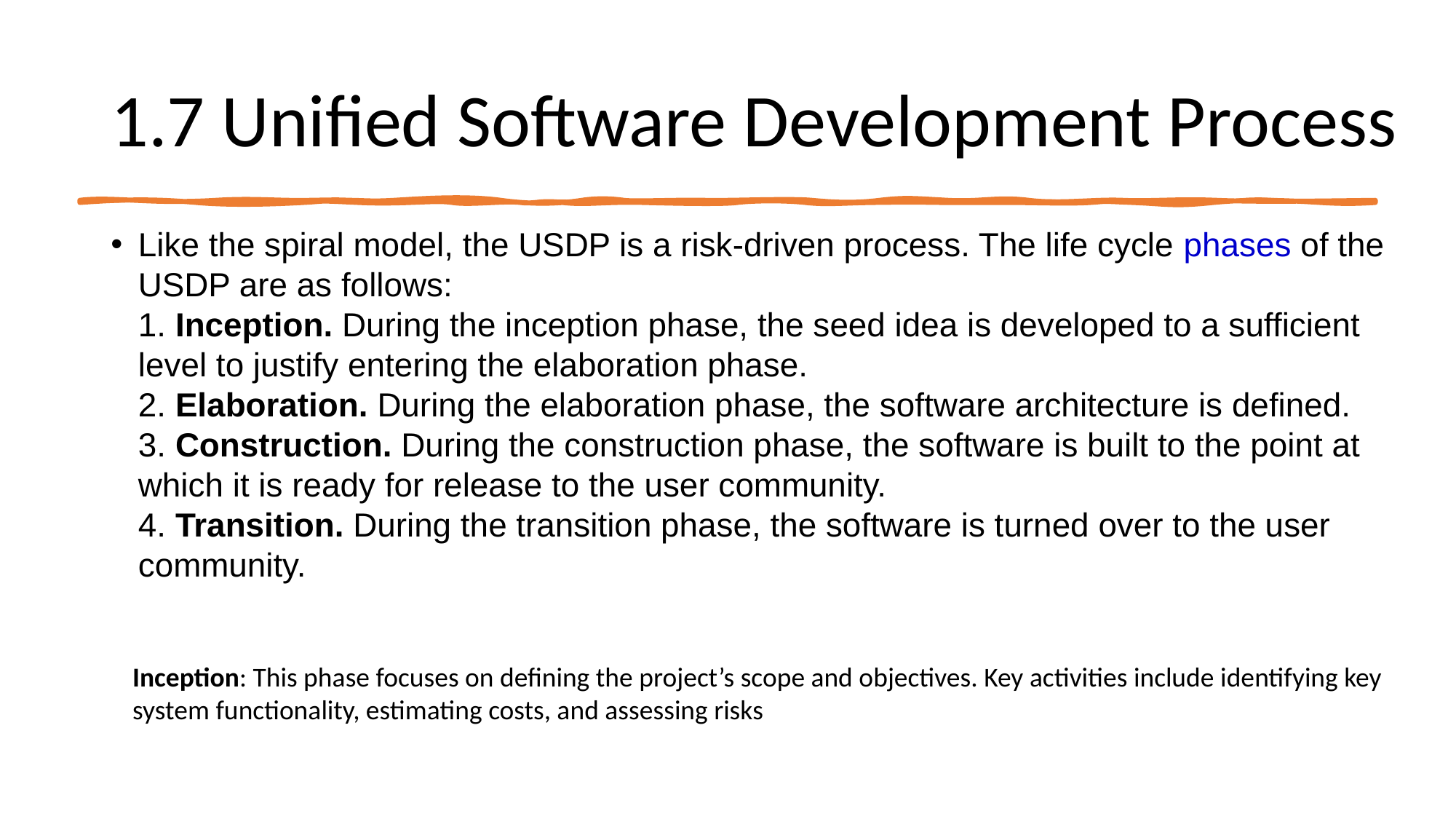

# 1.7 Unified Software Development Process

Like the spiral model, the USDP is a risk-driven process. The life cycle phases of the USDP are as follows:
1. Inception. During the inception phase, the seed idea is developed to a sufficient level to justify entering the elaboration phase.
2. Elaboration. During the elaboration phase, the software architecture is defined.
3. Construction. During the construction phase, the software is built to the point at which it is ready for release to the user community.
4. Transition. During the transition phase, the software is turned over to the user community.
Inception: This phase focuses on defining the project’s scope and objectives. Key activities include identifying key system functionality, estimating costs, and assessing risks